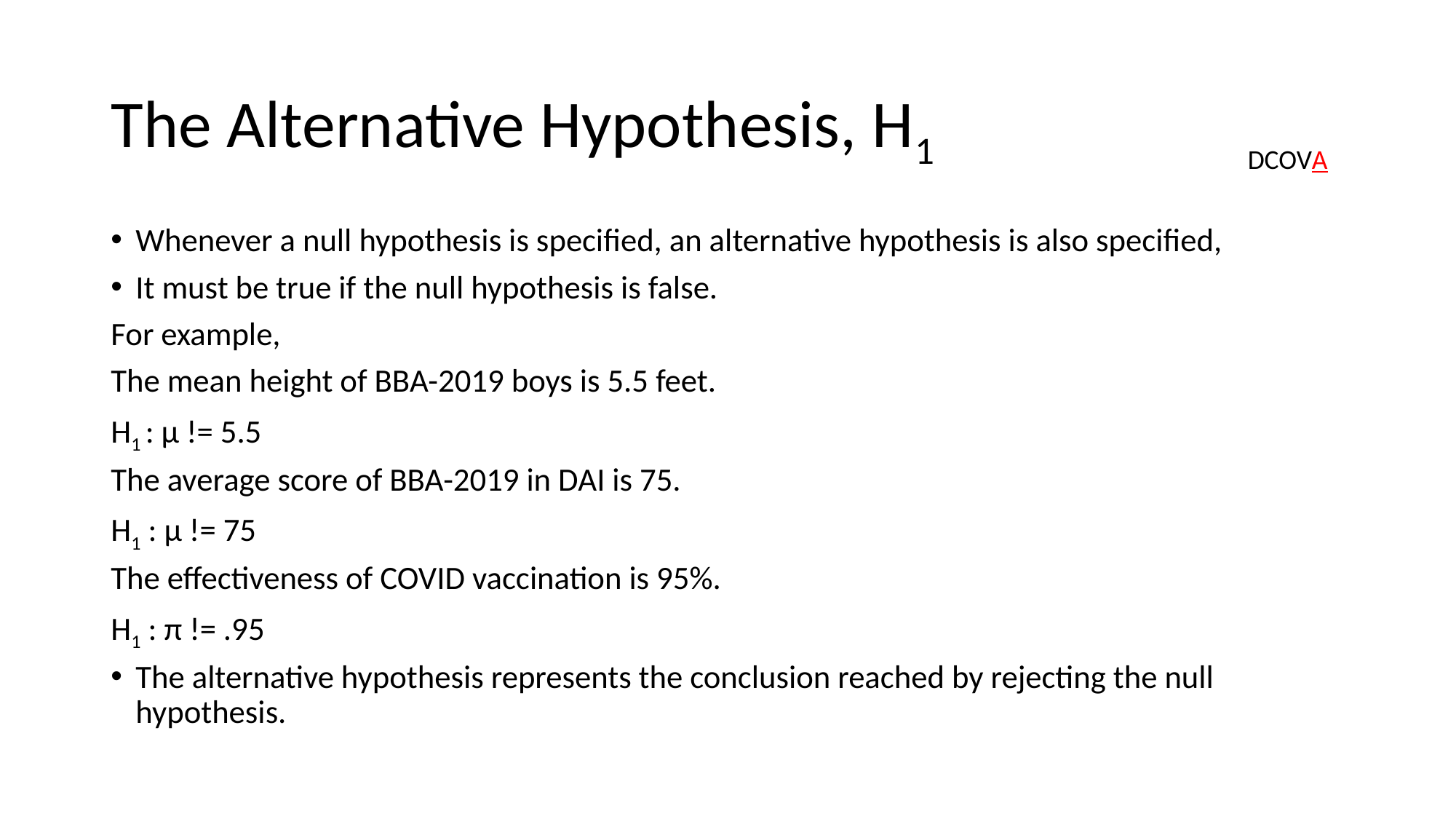

The Alternative Hypothesis, H1
DCOVA
Whenever a null hypothesis is specified, an alternative hypothesis is also specified,
It must be true if the null hypothesis is false.
For example,
The mean height of BBA-2019 boys is 5.5 feet.
H1 : µ != 5.5
The average score of BBA-2019 in DAI is 75.
H1 : µ != 75
The effectiveness of COVID vaccination is 95%.
H1 : π != .95
The alternative hypothesis represents the conclusion reached by rejecting the null hypothesis.